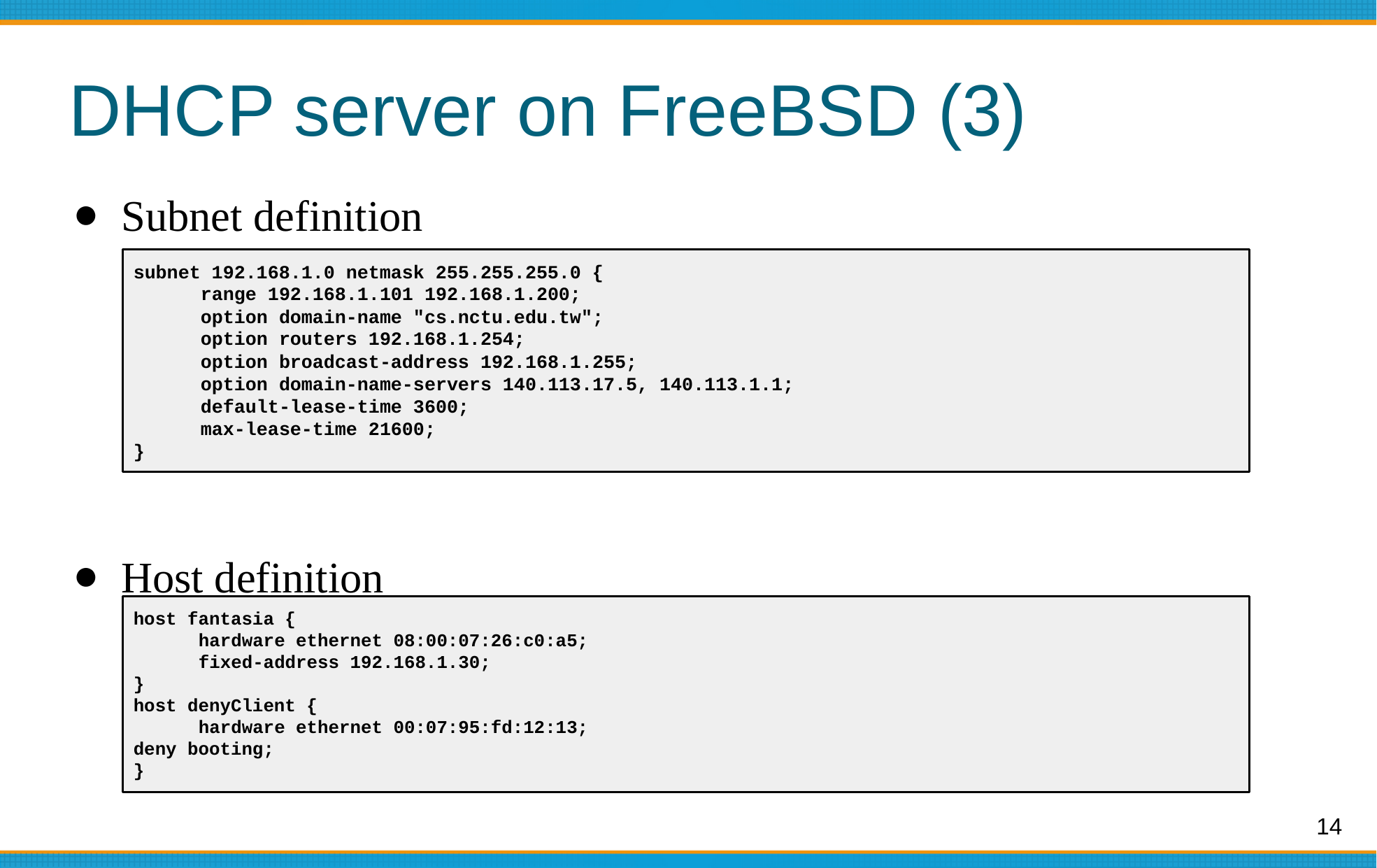

# DHCP server on FreeBSD (3)
Subnet definition

Host definition
subnet 192.168.1.0 netmask 255.255.255.0 {
	range 192.168.1.101 192.168.1.200;
	option domain-name "cs.nctu.edu.tw";
	option routers 192.168.1.254;
	option broadcast-address 192.168.1.255;
	option domain-name-servers 140.113.17.5, 140.113.1.1;
	default-lease-time 3600;
	max-lease-time 21600;
}
host fantasia {
	hardware ethernet 08:00:07:26:c0:a5;
	fixed-address 192.168.1.30;
}
host denyClient {
	hardware ethernet 00:07:95:fd:12:13;
deny booting;
}
14